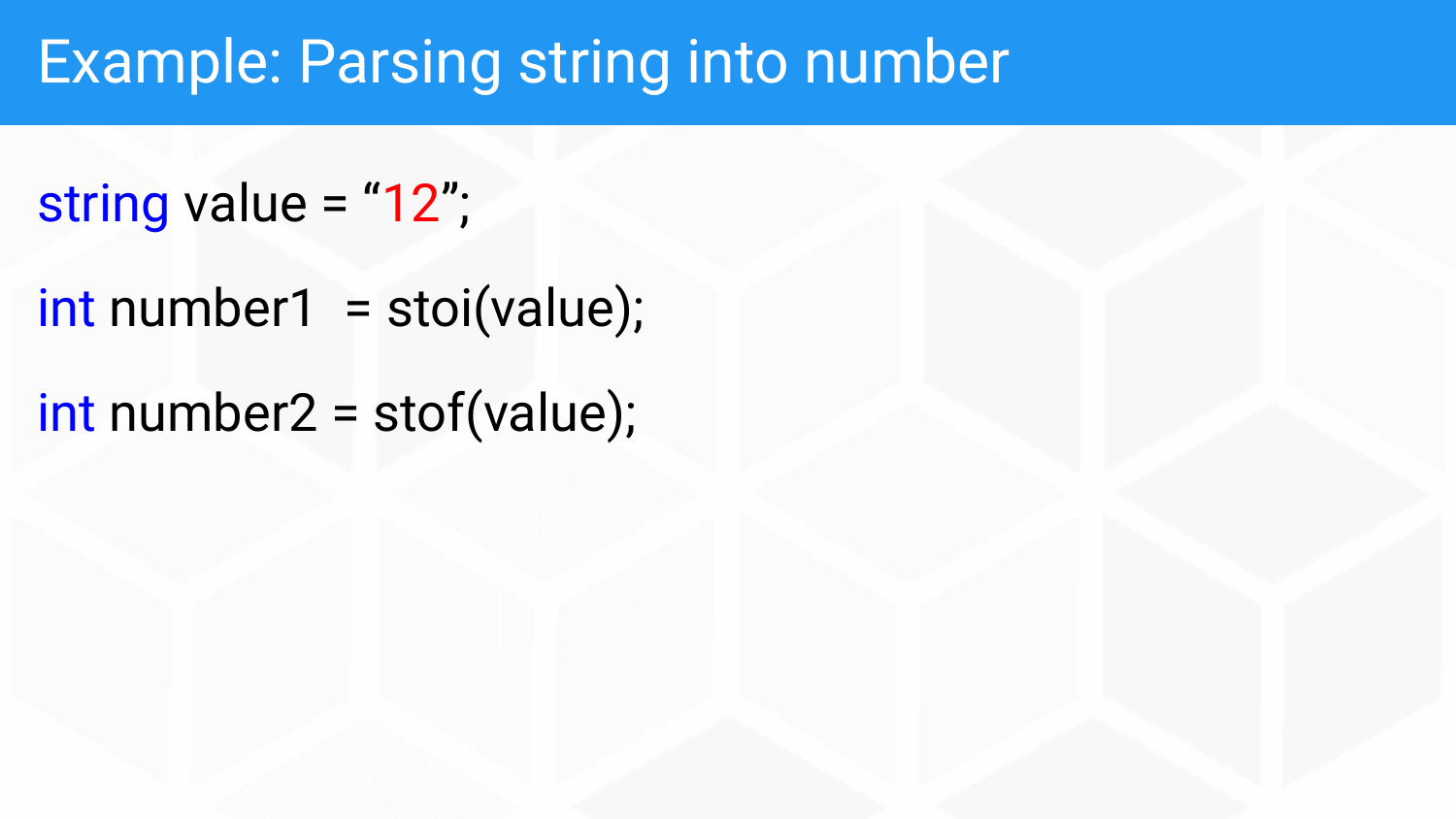

# Example: Parsing string into number
string value = “12”;
int number1  = stoi(value);
int number2 = stof(value);